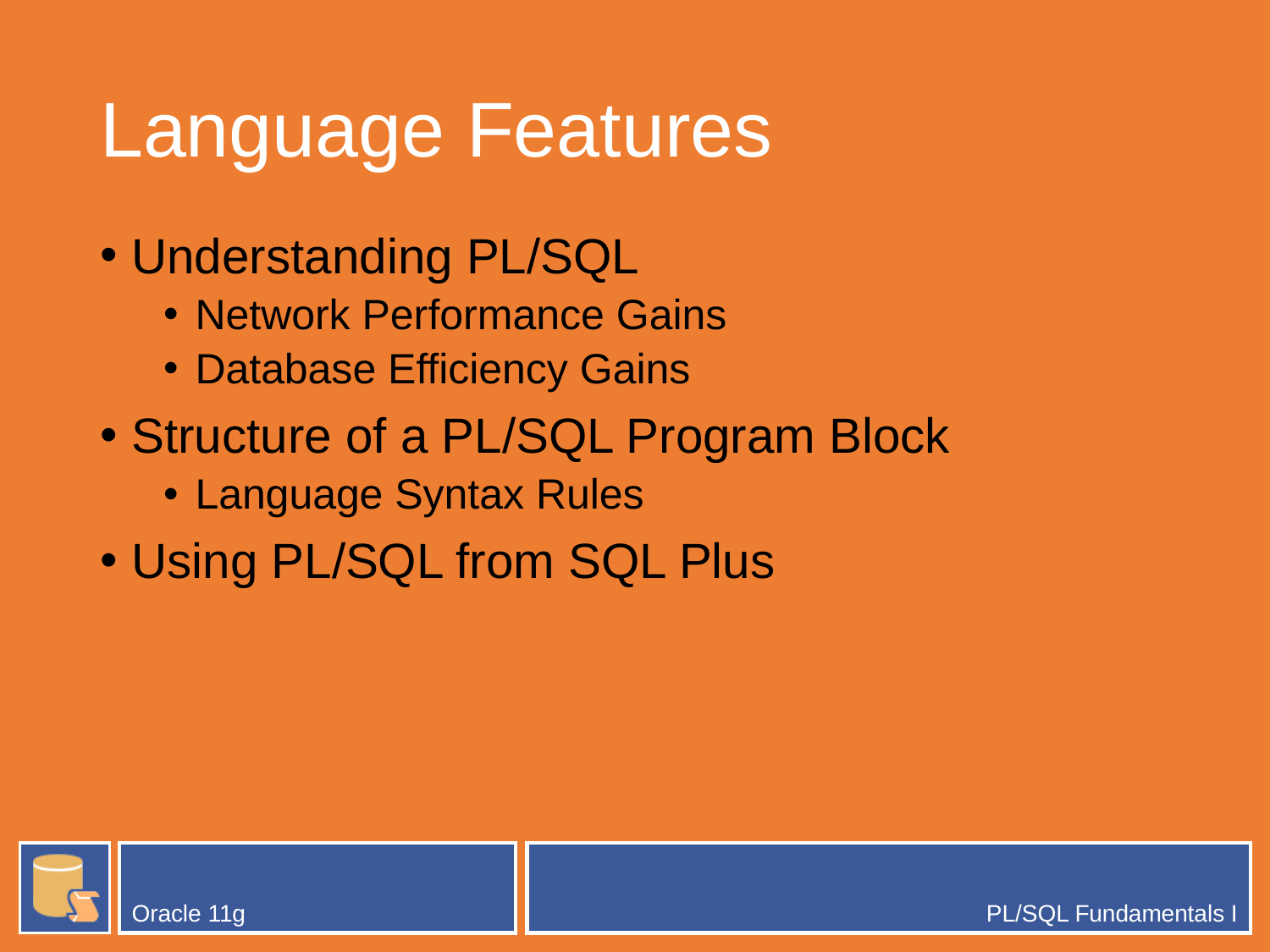

# Language Features
Understanding PL/SQL
Network Performance Gains
Database Efficiency Gains
Structure of a PL/SQL Program Block
Language Syntax Rules
Using PL/SQL from SQL Plus